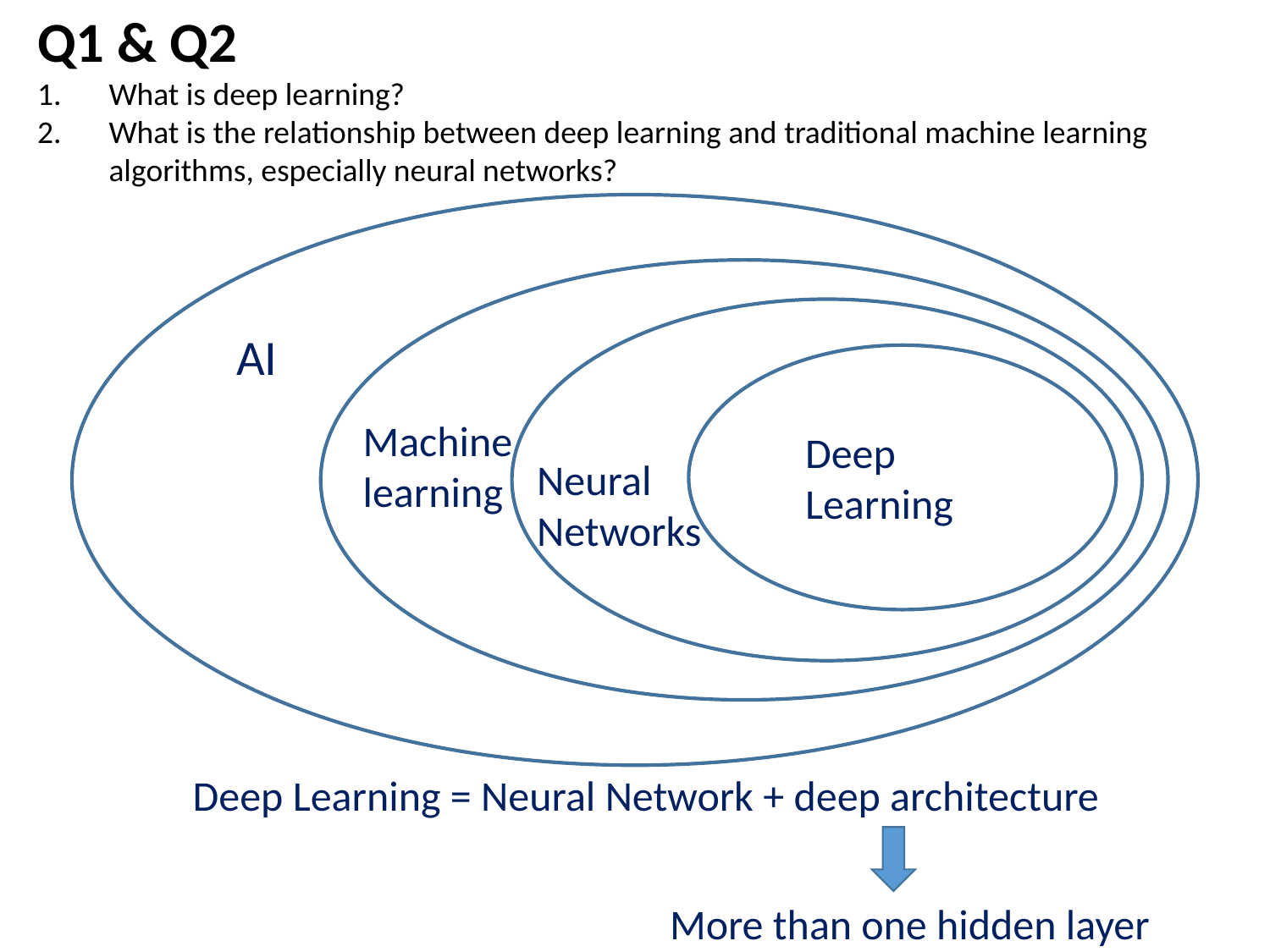

Q1 & Q2
What is deep learning?
What is the relationship between deep learning and traditional machine learning algorithms, especially neural networks?

AI

Machine learning
Deep Learning
Neural Networks
Deep Learning = Neural Network + deep architecture

More than one hidden layer